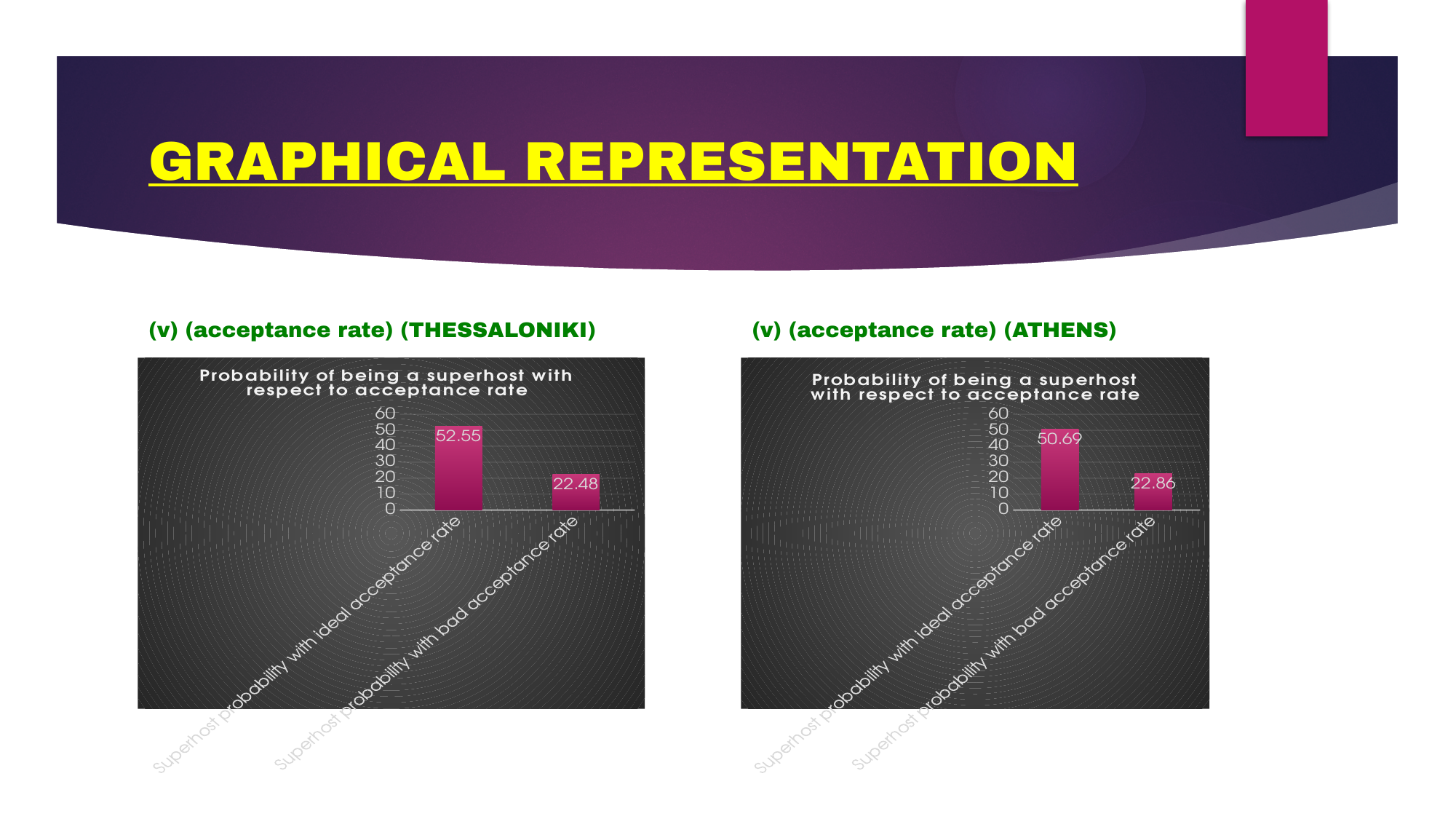

# GRAPHICAL REPRESENTATION
(v) (acceptance rate) (THESSALONIKI)

(v) (acceptance rate) (ATHENS)

### Chart: Probability of being a superhost with respect to acceptance rate

| Category |  |
|---|---|
| Superhost probability with ideal acceptance rate | 52.55 |
| Superhost probability with bad acceptance rate | 22.48 |

### Chart: Probability of being a superhost with respect to acceptance rate

| Category |  |
|---|---|
| Superhost probability with ideal acceptance rate | 50.69 |
| Superhost probability with bad acceptance rate | 22.86 |